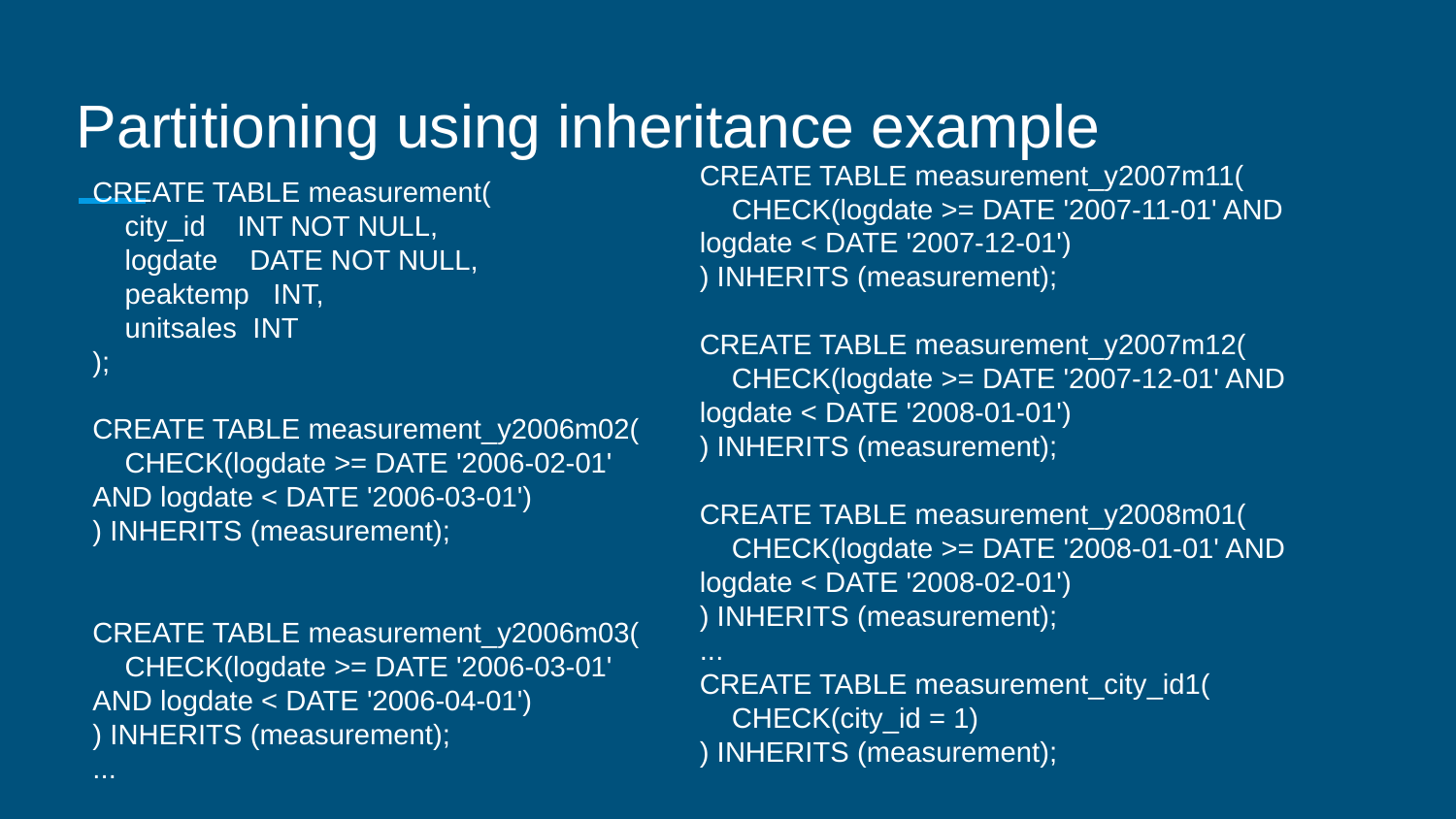

# Partitioning using inheritance example
CREATE TABLE measurement_y2007m11(
    CHECK(logdate >= DATE '2007-11-01' AND logdate < DATE '2007-12-01')
) INHERITS (measurement);

CREATE TABLE measurement_y2007m12(
    CHECK(logdate >= DATE '2007-12-01' AND logdate < DATE '2008-01-01')
) INHERITS (measurement);

CREATE TABLE measurement_y2008m01(
    CHECK(logdate >= DATE '2008-01-01' AND logdate < DATE '2008-02-01')
) INHERITS (measurement);
...
CREATE TABLE measurement_city_id1(
    CHECK(city_id = 1)
) INHERITS (measurement);
CREATE TABLE measurement(
    city_id    INT NOT NULL,
    logdate    DATE NOT NULL,
    peaktemp   INT,
    unitsales  INT
);

CREATE TABLE measurement_y2006m02(
    CHECK(logdate >= DATE '2006-02-01' AND logdate < DATE '2006-03-01')
) INHERITS (measurement);

CREATE TABLE measurement_y2006m03(
    CHECK(logdate >= DATE '2006-03-01' AND logdate < DATE '2006-04-01')
) INHERITS (measurement);
...